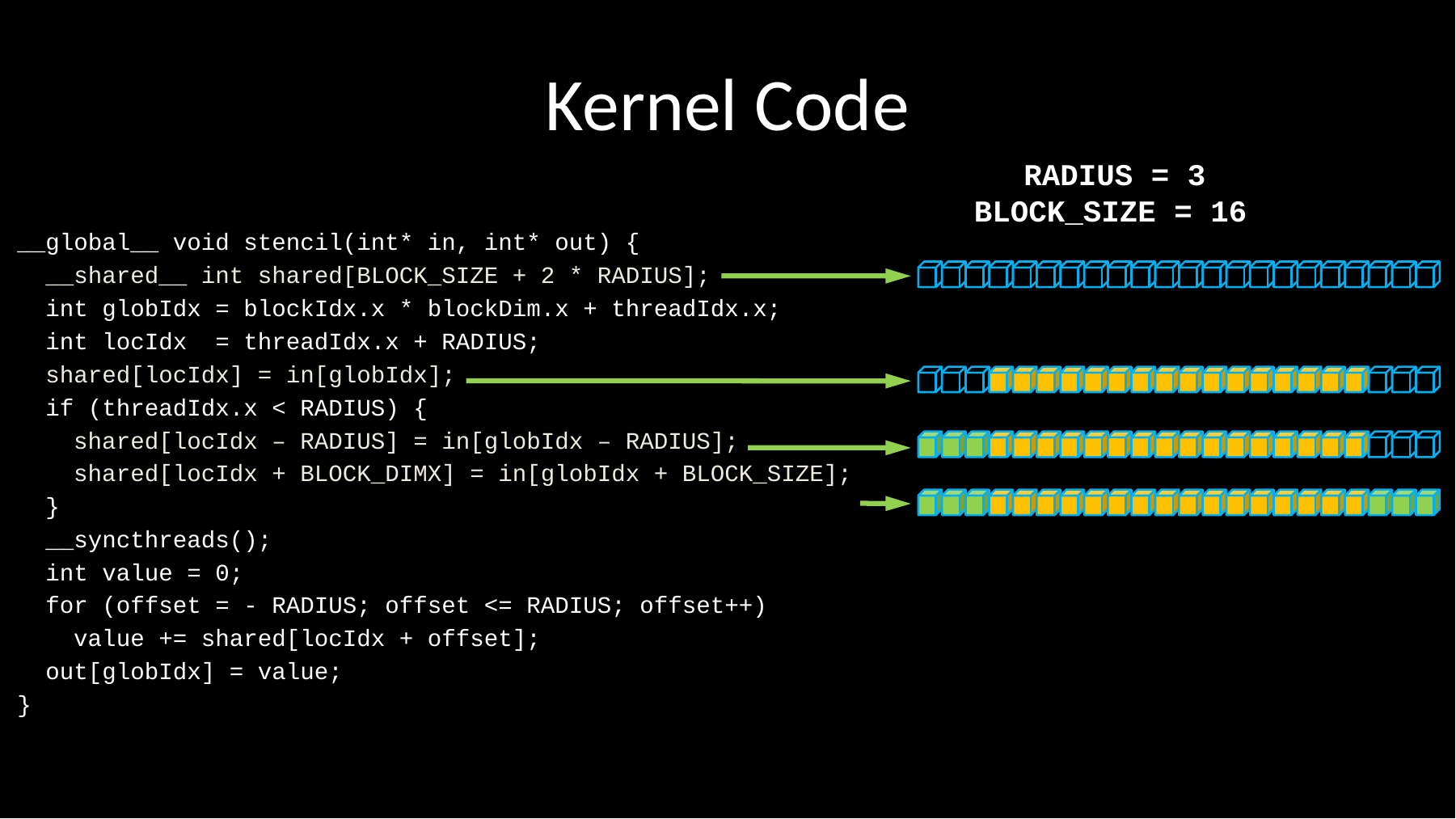

# Kernel Code
RADIUS = 3
BLOCK_SIZE = 16
__global__ void stencil(int* in, int* out) {
  __shared__ int shared[BLOCK_SIZE + 2 * RADIUS];
  int globIdx = blockIdx.x * blockDim.x + threadIdx.x;
  int locIdx  = threadIdx.x + RADIUS;
  shared[locIdx] = in[globIdx];
  if (threadIdx.x < RADIUS) {
    shared[locIdx – RADIUS] = in[globIdx – RADIUS];
    shared[locIdx + BLOCK_DIMX] = in[globIdx + BLOCK_SIZE];
  }
  __syncthreads();
  int value = 0;
  for (offset = - RADIUS; offset <= RADIUS; offset++)
    value += shared[locIdx + offset];
  out[globIdx] = value;
}